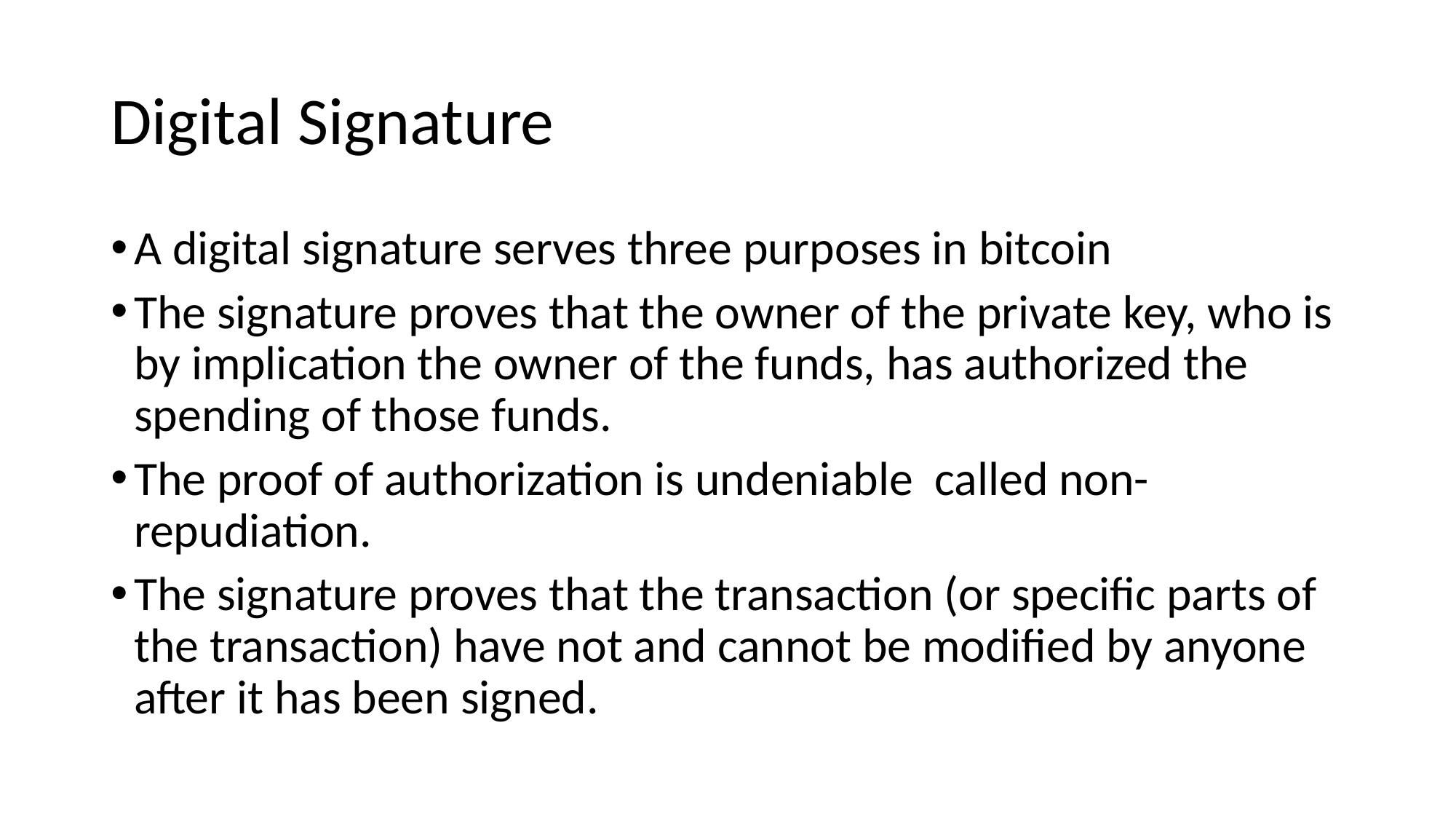

# Digital Signature
A digital signature serves three purposes in bitcoin
The signature proves that the owner of the private key, who is by implication the owner of the funds, has authorized the spending of those funds.
The proof of authorization is undeniable  called non-repudiation.
The signature proves that the transaction (or specific parts of the transaction) have not and cannot be modified by anyone after it has been signed.